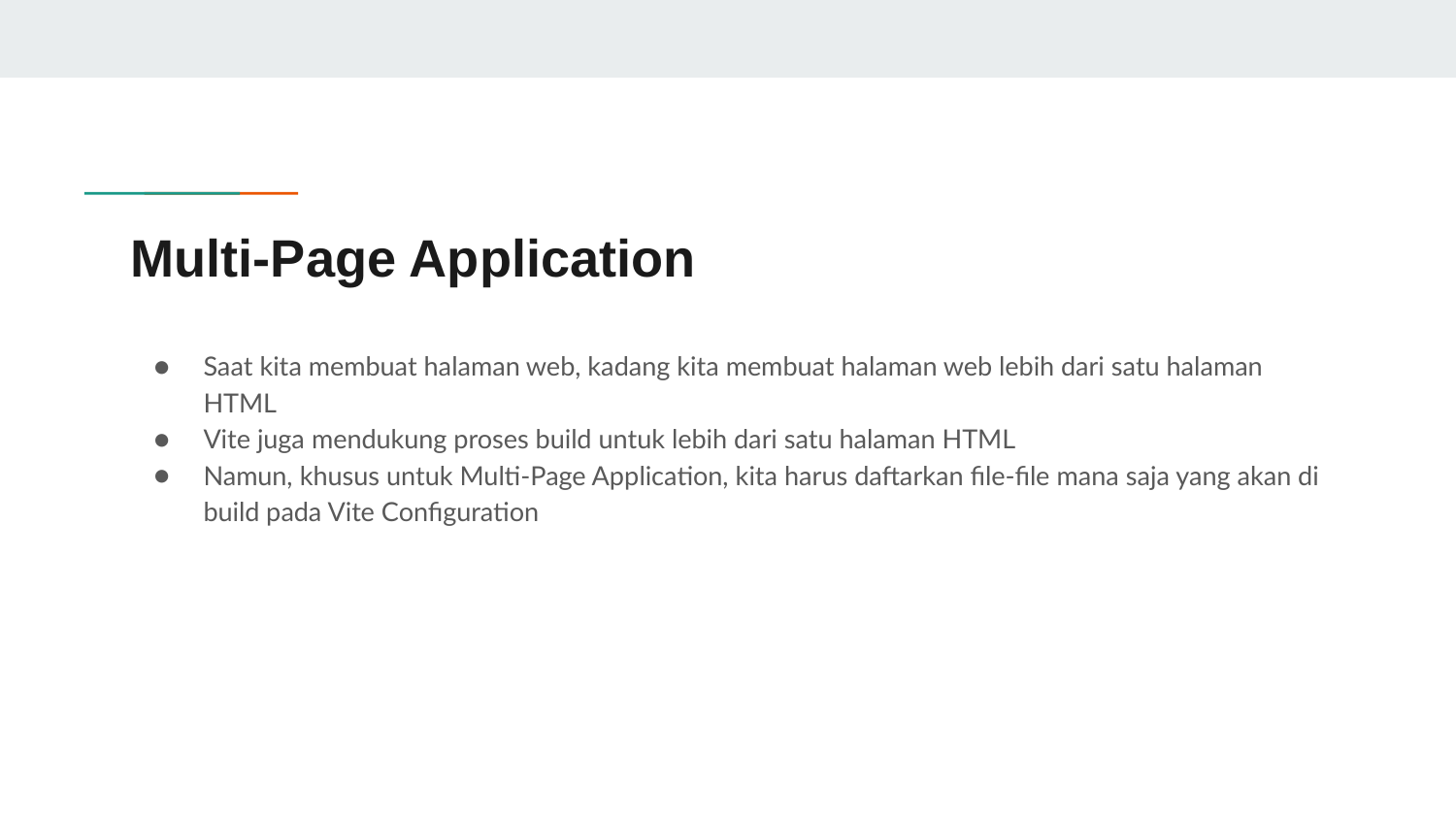

# Multi-Page Application
Saat kita membuat halaman web, kadang kita membuat halaman web lebih dari satu halaman HTML
Vite juga mendukung proses build untuk lebih dari satu halaman HTML
Namun, khusus untuk Multi-Page Application, kita harus daftarkan file-file mana saja yang akan di build pada Vite Configuration